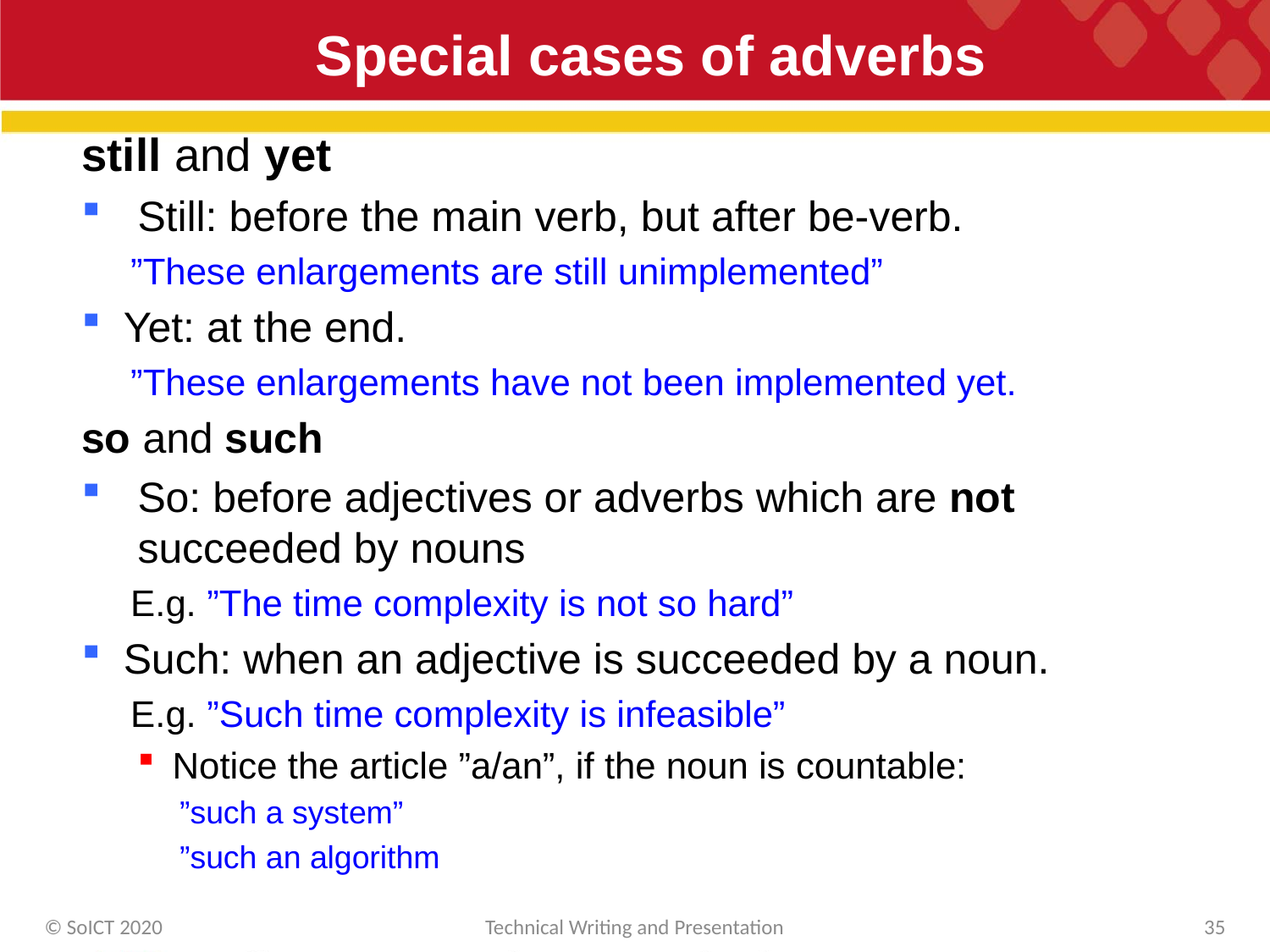

# Special cases of adverbs
still and yet
Still: before the main verb, but after be-verb.
”These enlargements are still unimplemented”
Yet: at the end.
”These enlargements have not been implemented yet.
so and such
So: before adjectives or adverbs which are not succeeded by nouns
E.g. ”The time complexity is not so hard”
Such: when an adjective is succeeded by a noun.
E.g. ”Such time complexity is infeasible”
Notice the article ”a/an”, if the noun is countable:
”such a system”
”such an algorithm
© SoICT 2020
Technical Writing and Presentation
35